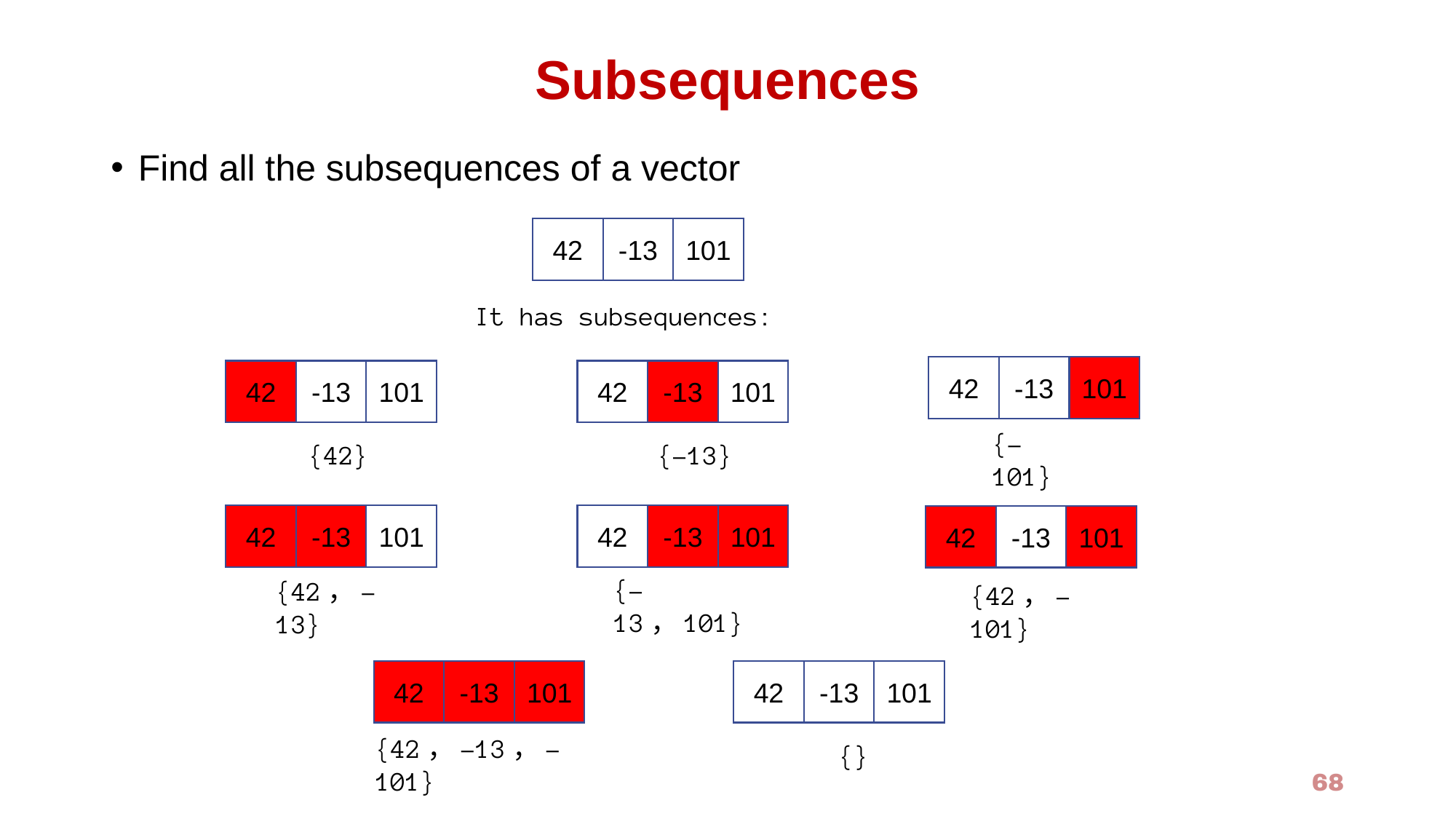

# Subsequences
Find all the subsequences of a vector
42
-13
101
It has subsequences:
42
-13
101
42
-13
101
42
-13
101
{-101}
{42}
{-13}
42
-13
101
42
-13
101
42
-13
101
{-13，101}
{42，-13}
{42，-101}
42
-13
101
42
-13
101
{42，-13，-101}
{}
68